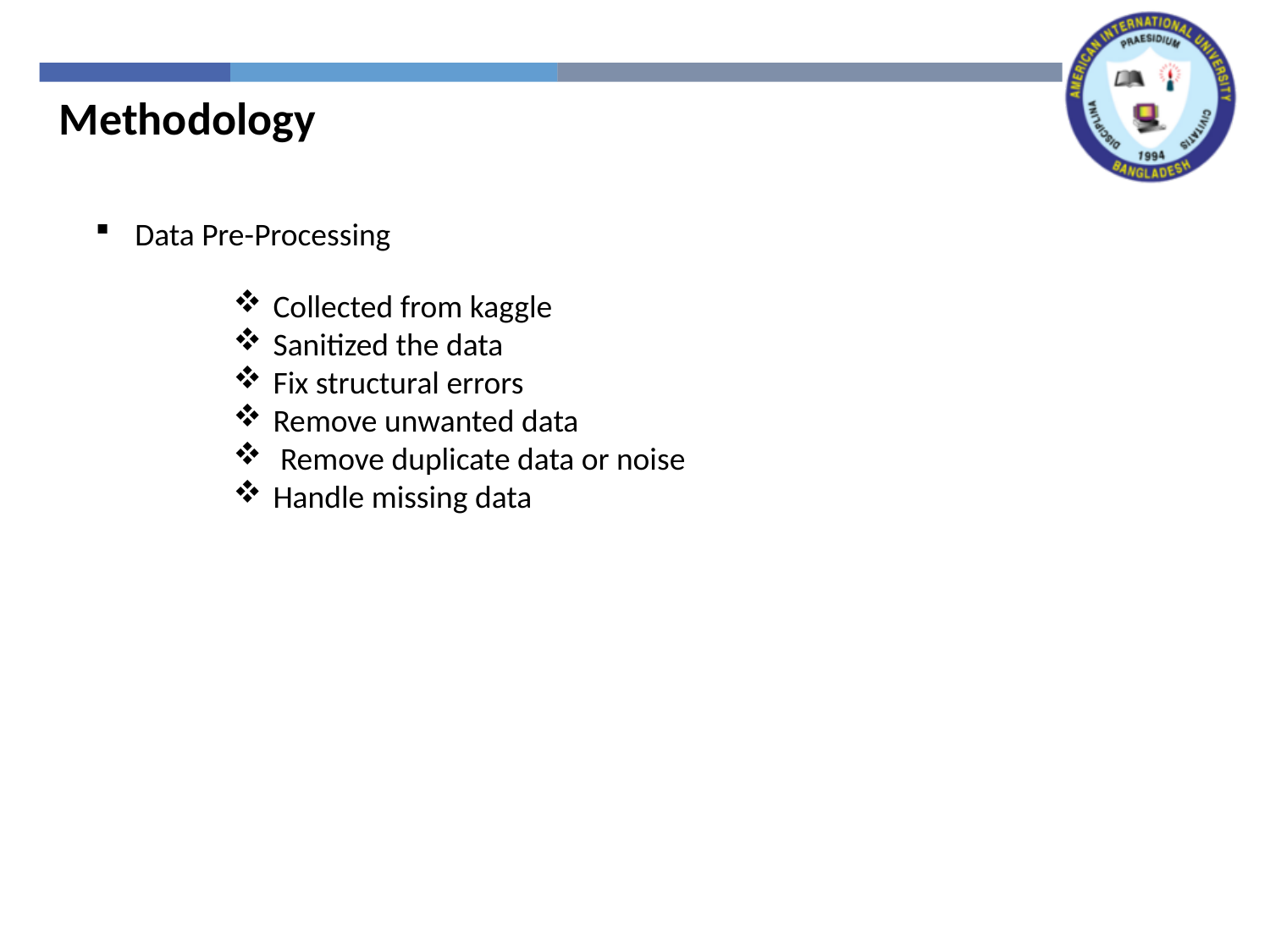

Methodology

Data Pre-Processing
Collected from kaggle
Sanitized the data
Fix structural errors
Remove unwanted data
 Remove duplicate data or noise
Handle missing data